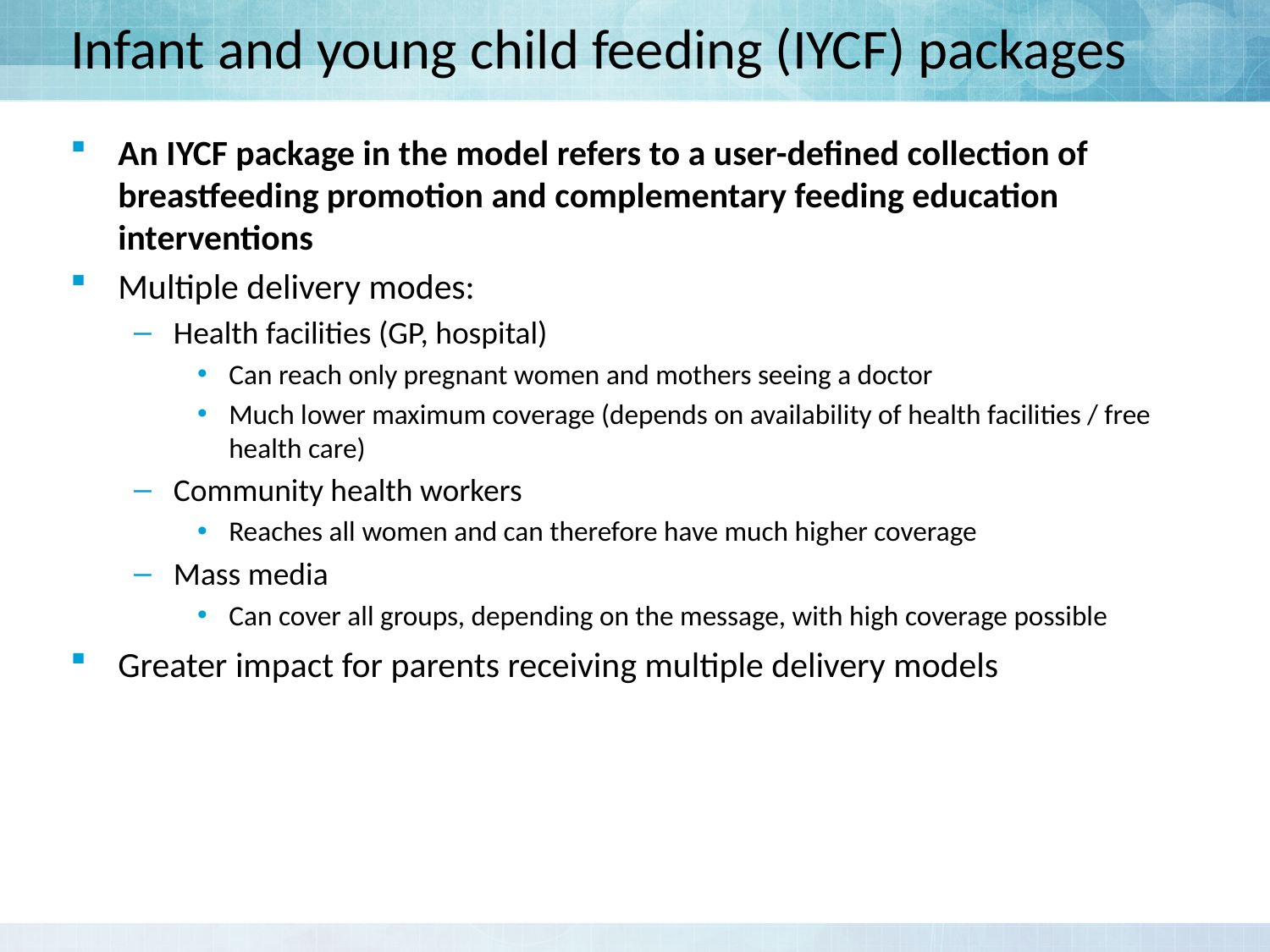

# Infant and young child feeding (IYCF) packages
An IYCF package in the model refers to a user-defined collection of breastfeeding promotion and complementary feeding education interventions
Multiple delivery modes:
Health facilities (GP, hospital)
Can reach only pregnant women and mothers seeing a doctor
Much lower maximum coverage (depends on availability of health facilities / free health care)
Community health workers
Reaches all women and can therefore have much higher coverage
Mass media
Can cover all groups, depending on the message, with high coverage possible
Greater impact for parents receiving multiple delivery models
12